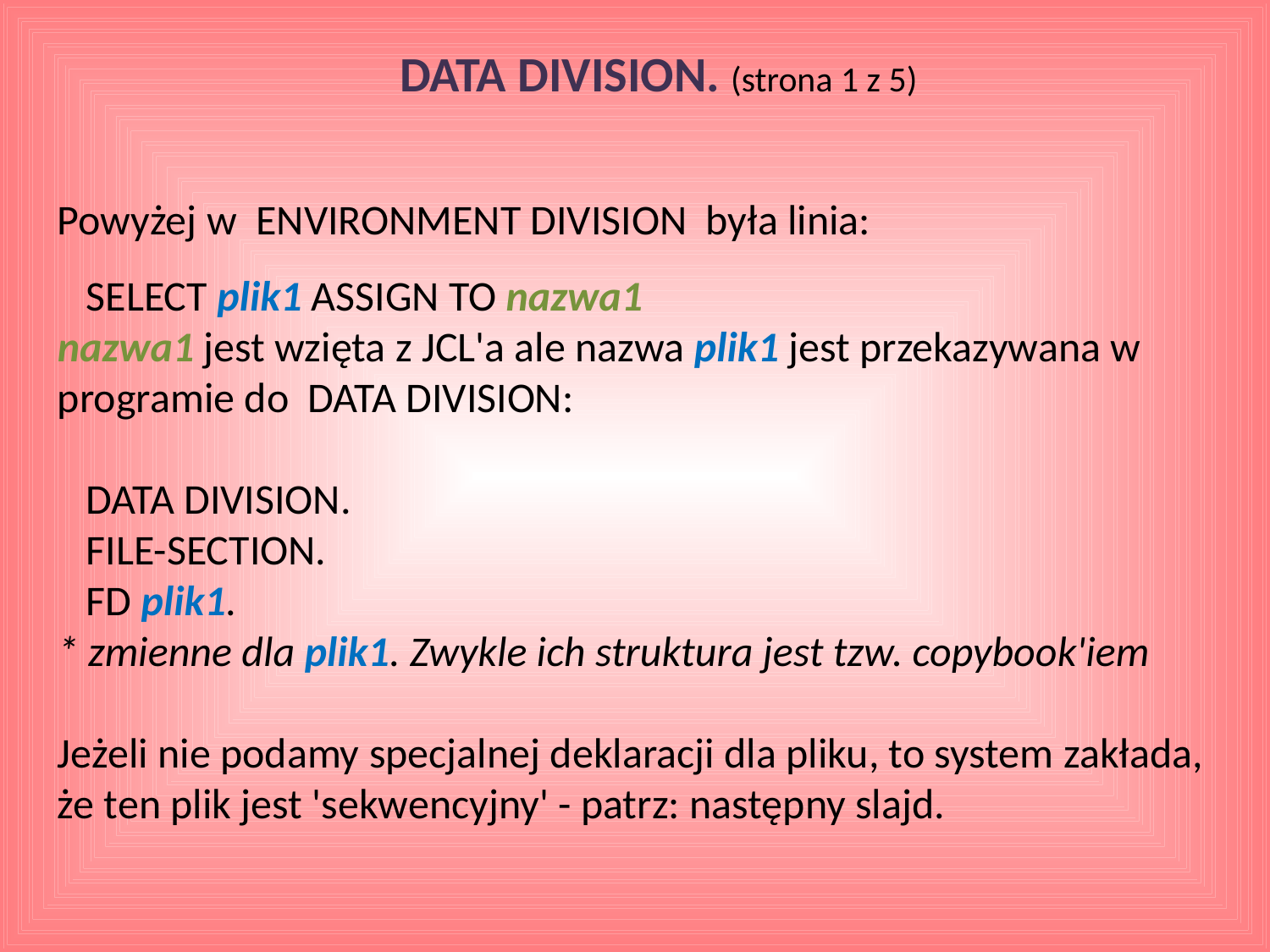

DATA DIVISION. (strona 1 z 5)
Powyżej w  ENVIRONMENT DIVISION  była linia:
   SELECT plik1 ASSIGN TO nazwa1
nazwa1 jest wzięta z JCL'a ale nazwa plik1 jest przekazywana w programie do  DATA DIVISION:

   DATA DIVISION.
   FILE-SECTION.
   FD plik1.
* zmienne dla plik1. Zwykle ich struktura jest tzw. copybook'iem

Jeżeli nie podamy specjalnej deklaracji dla pliku, to system zakłada, że ten plik jest 'sekwencyjny' - patrz: następny slajd.